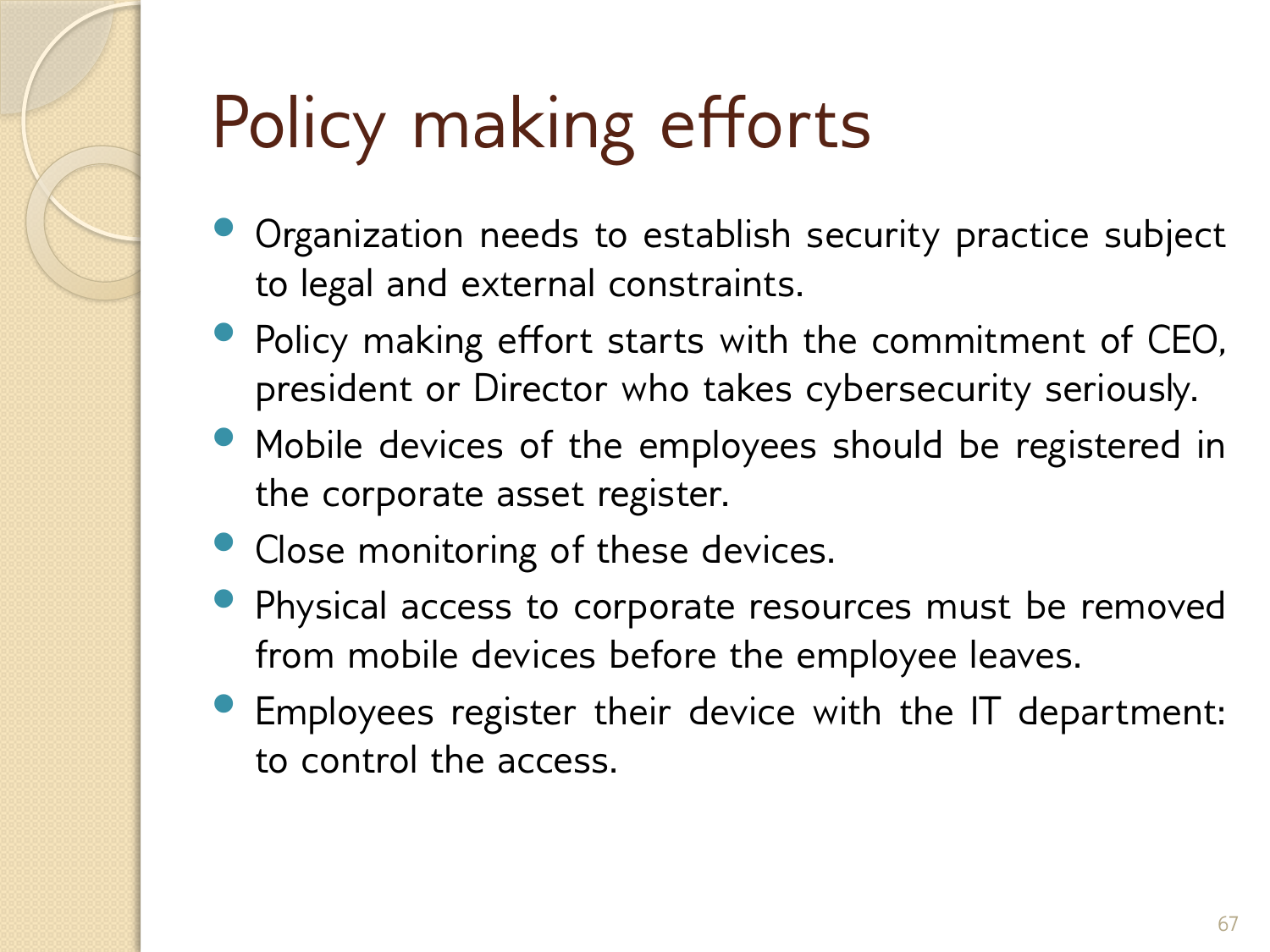

# Policy making efforts
Organization needs to establish security practice subject to legal and external constraints.
Policy making effort starts with the commitment of CEO, president or Director who takes cybersecurity seriously.
Mobile devices of the employees should be registered in the corporate asset register.
Close monitoring of these devices.
Physical access to corporate resources must be removed from mobile devices before the employee leaves.
Employees register their device with the IT department: to control the access.
67